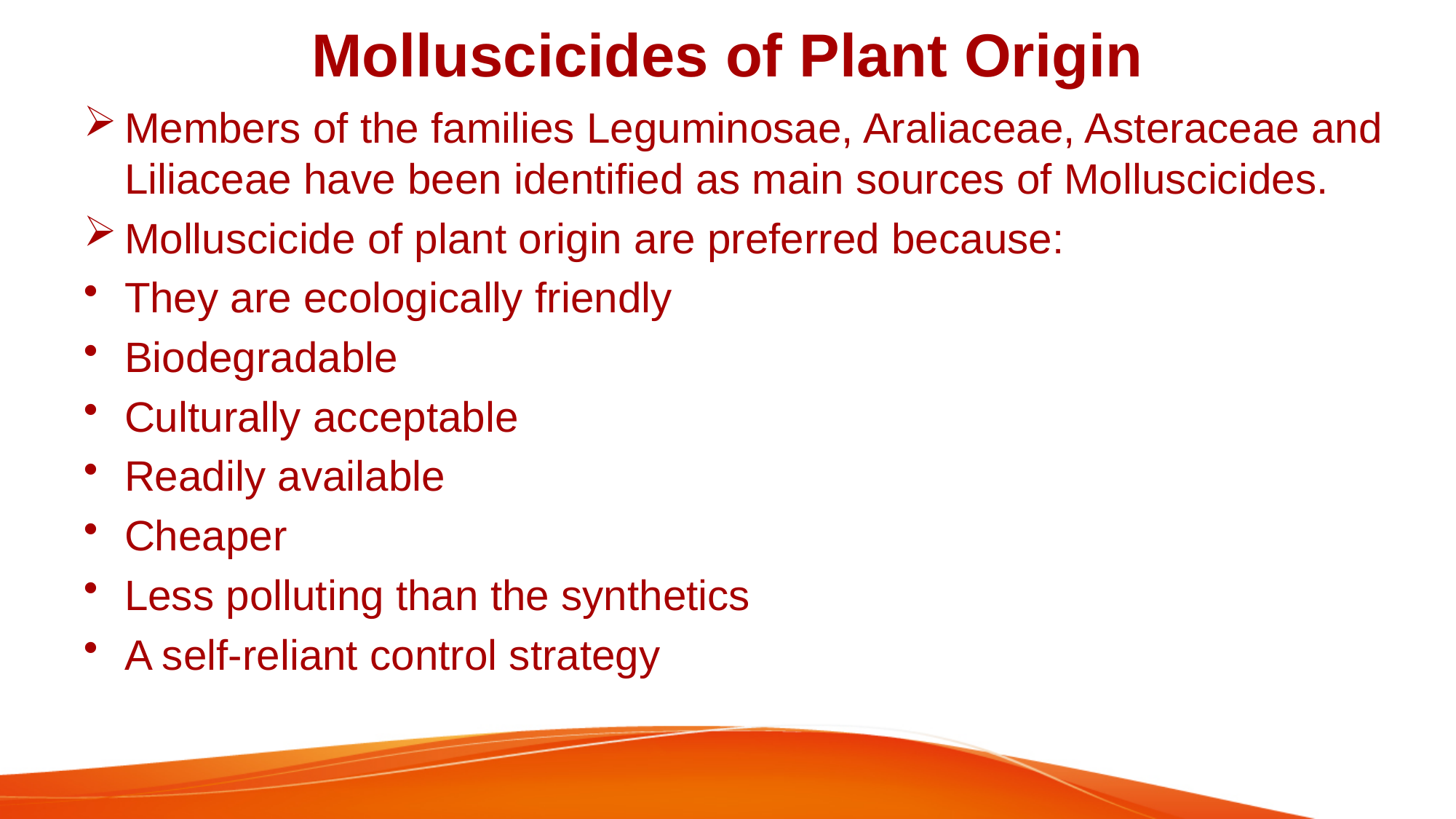

# Molluscicides of Plant Origin
Members of the families Leguminosae, Araliaceae, Asteraceae and Liliaceae have been identified as main sources of Molluscicides.
Molluscicide of plant origin are preferred because:
They are ecologically friendly
Biodegradable
Culturally acceptable
Readily available
Cheaper
Less polluting than the synthetics
A self-reliant control strategy